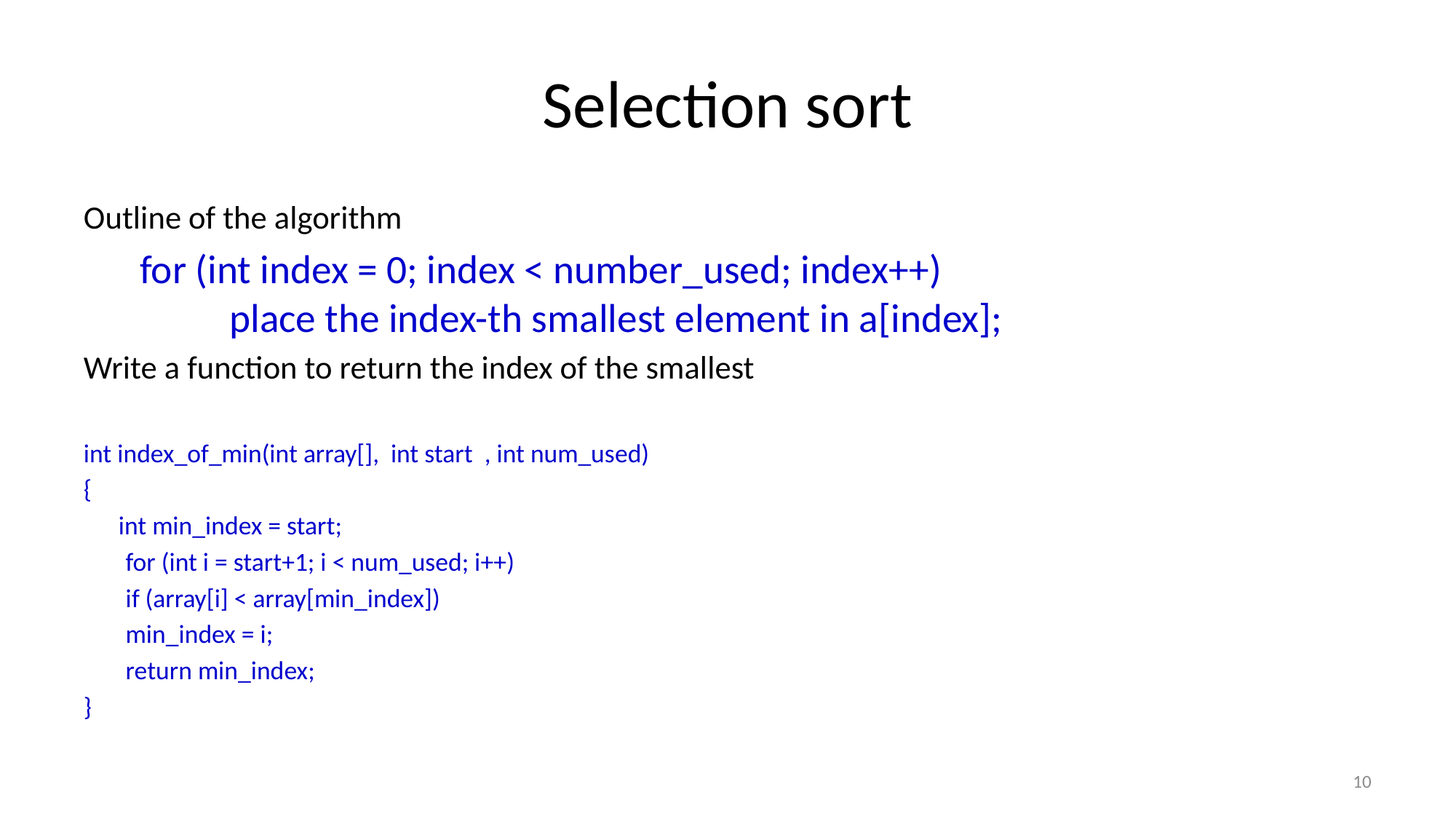

# Selection sort
Outline of the algorithm
for (int index = 0; index < number_used; index++)
      place the index-th smallest element in a[index];
Write a function to return the index of the smallest

int index_of_min(int array[],  int start  , int num_used)
{
      int min_index = start;
	for (int i = start+1; i < num_used; i++)
		if (array[i] < array[min_index])
			min_index = i;
	return min_index;
}
10